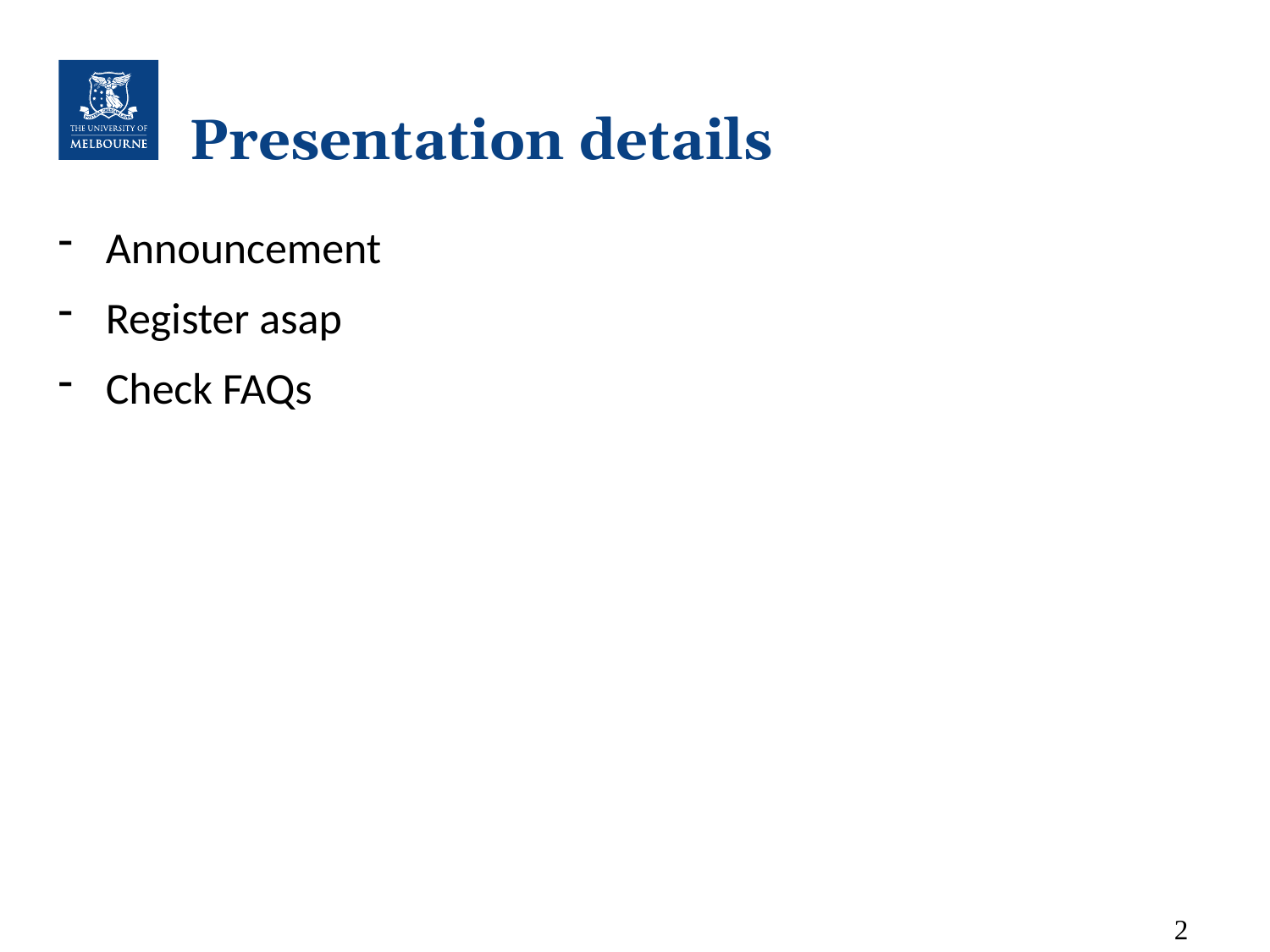

# Presentation details
Announcement
Register asap
Check FAQs